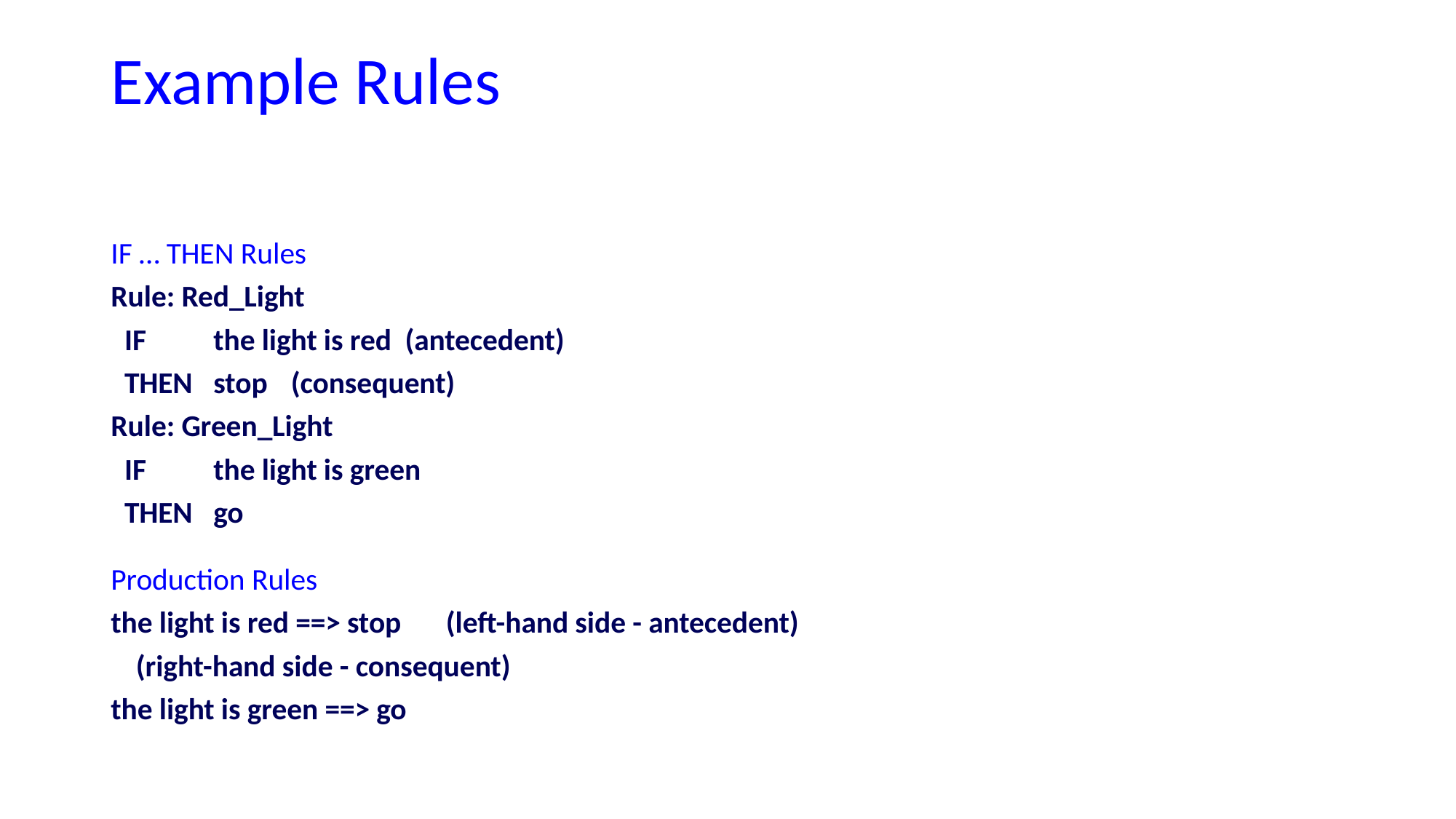

# Example Rules

IF … THEN Rules
Rule: Red_Light
  IF	the light is red  (antecedent)
  THEN	stop		(consequent)
Rule: Green_Light
  IF	the light is green
  THEN	go

Production Rules
the light is red ==> stop  	(left-hand side - antecedent)
					(right-hand side - consequent)
the light is green ==> go